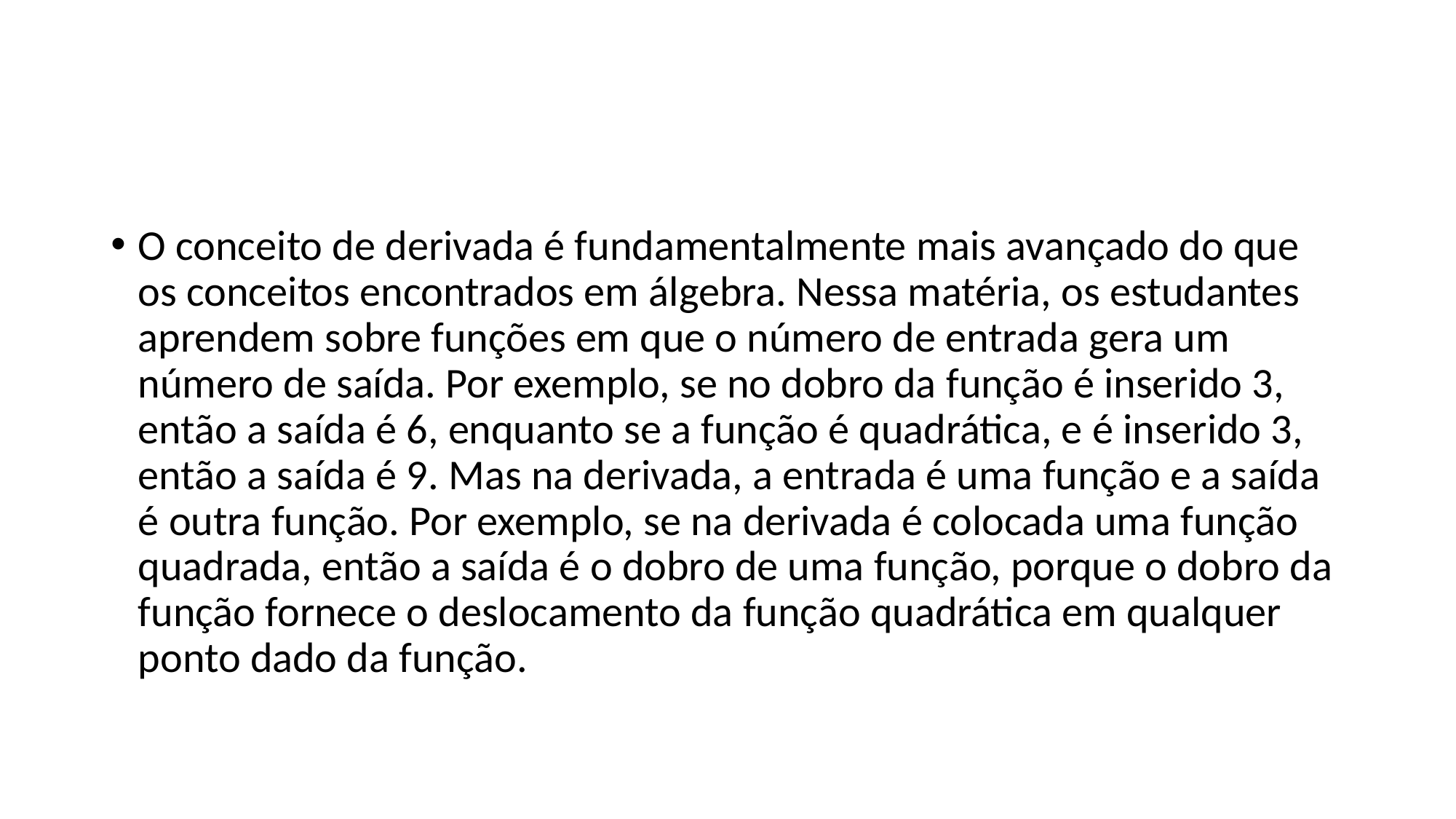

#
O conceito de derivada é fundamentalmente mais avançado do que os conceitos encontrados em álgebra. Nessa matéria, os estudantes aprendem sobre funções em que o número de entrada gera um número de saída. Por exemplo, se no dobro da função é inserido 3, então a saída é 6, enquanto se a função é quadrática, e é inserido 3, então a saída é 9. Mas na derivada, a entrada é uma função e a saída é outra função. Por exemplo, se na derivada é colocada uma função quadrada, então a saída é o dobro de uma função, porque o dobro da função fornece o deslocamento da função quadrática em qualquer ponto dado da função.